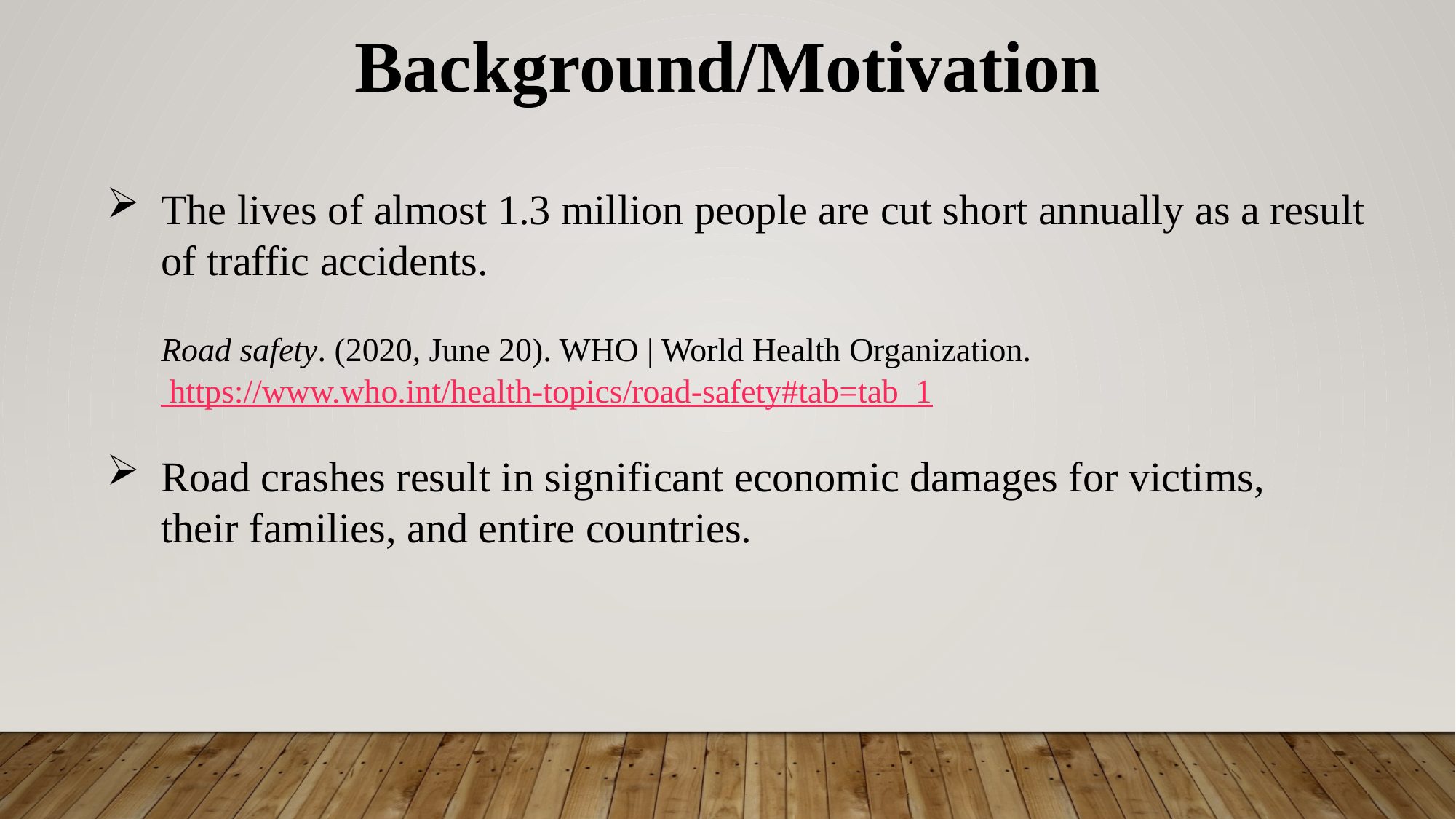

Background/Motivation
The lives of almost 1.3 million people are cut short annually as a result of traffic accidents.

	Road safety. (2020, June 20). WHO | World Health Organization.
	 https://www.who.int/health-topics/road-safety#tab=tab_1

Road crashes result in significant economic damages for victims, their families, and entire countries.